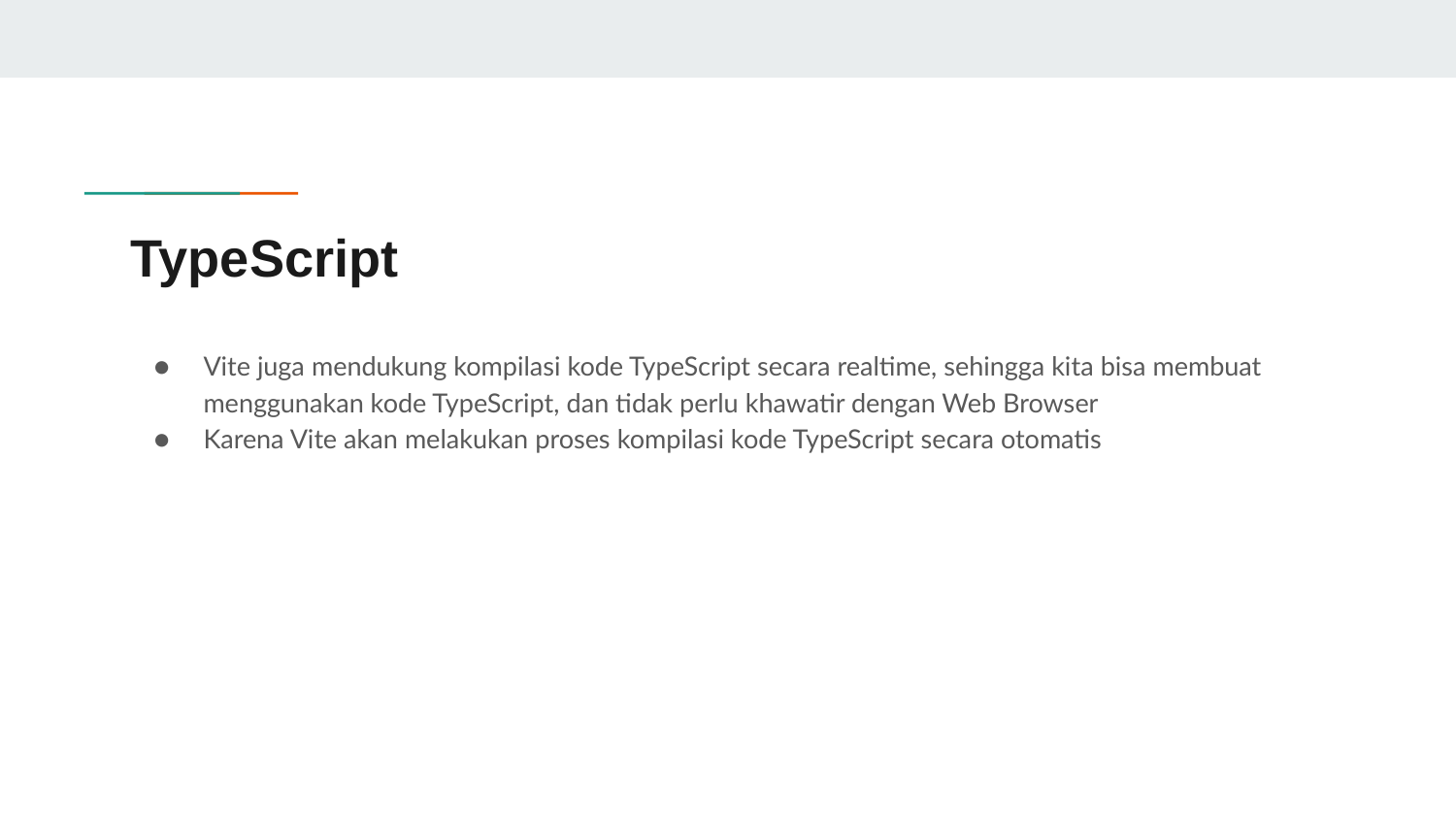

# TypeScript
Vite juga mendukung kompilasi kode TypeScript secara realtime, sehingga kita bisa membuat menggunakan kode TypeScript, dan tidak perlu khawatir dengan Web Browser
Karena Vite akan melakukan proses kompilasi kode TypeScript secara otomatis